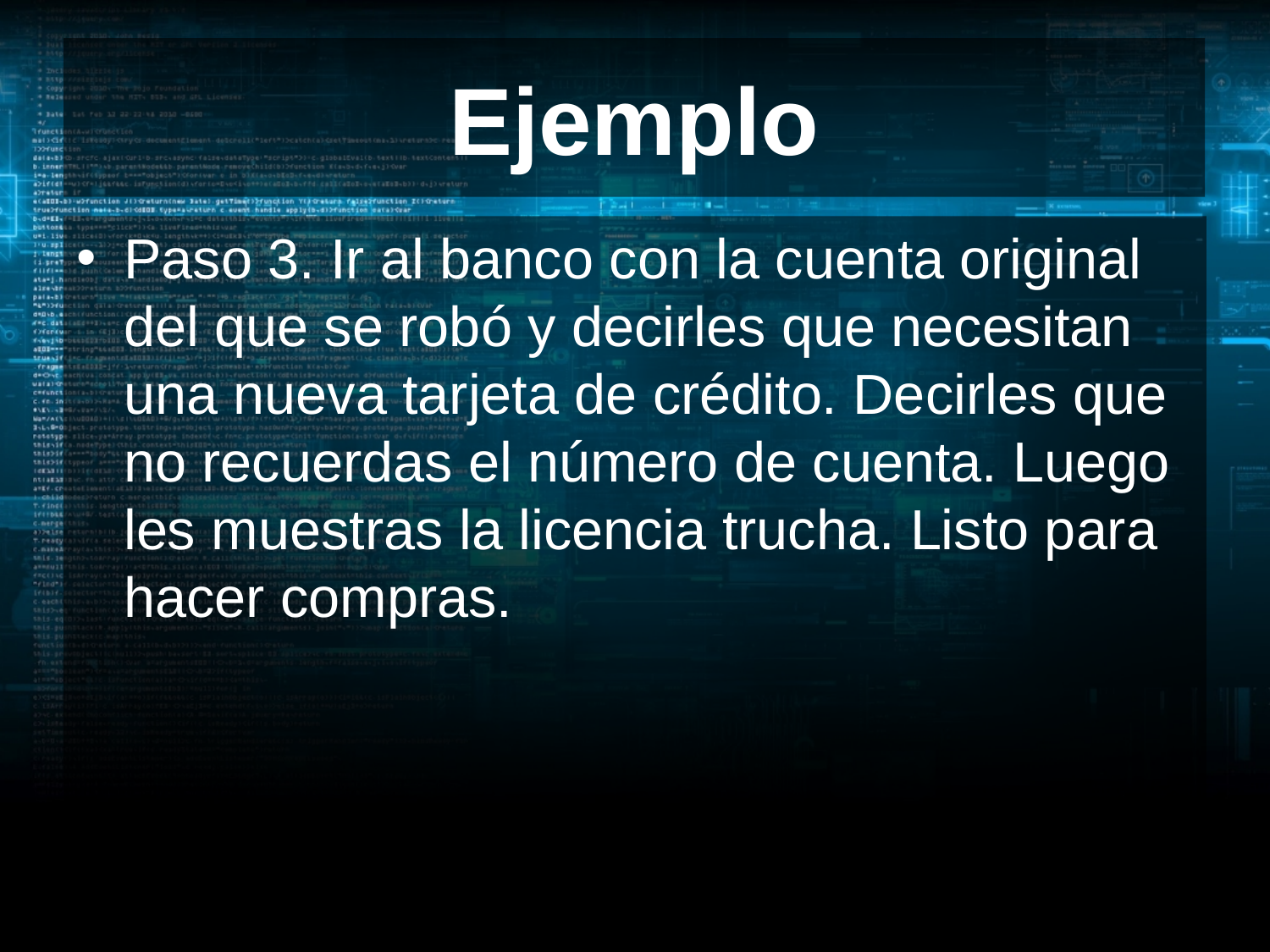

# Ejemplo
Paso 3. Ir al banco con la cuenta original del que se robó y decirles que necesitan una nueva tarjeta de crédito. Decirles que no recuerdas el número de cuenta. Luego les muestras la licencia trucha. Listo para hacer compras.